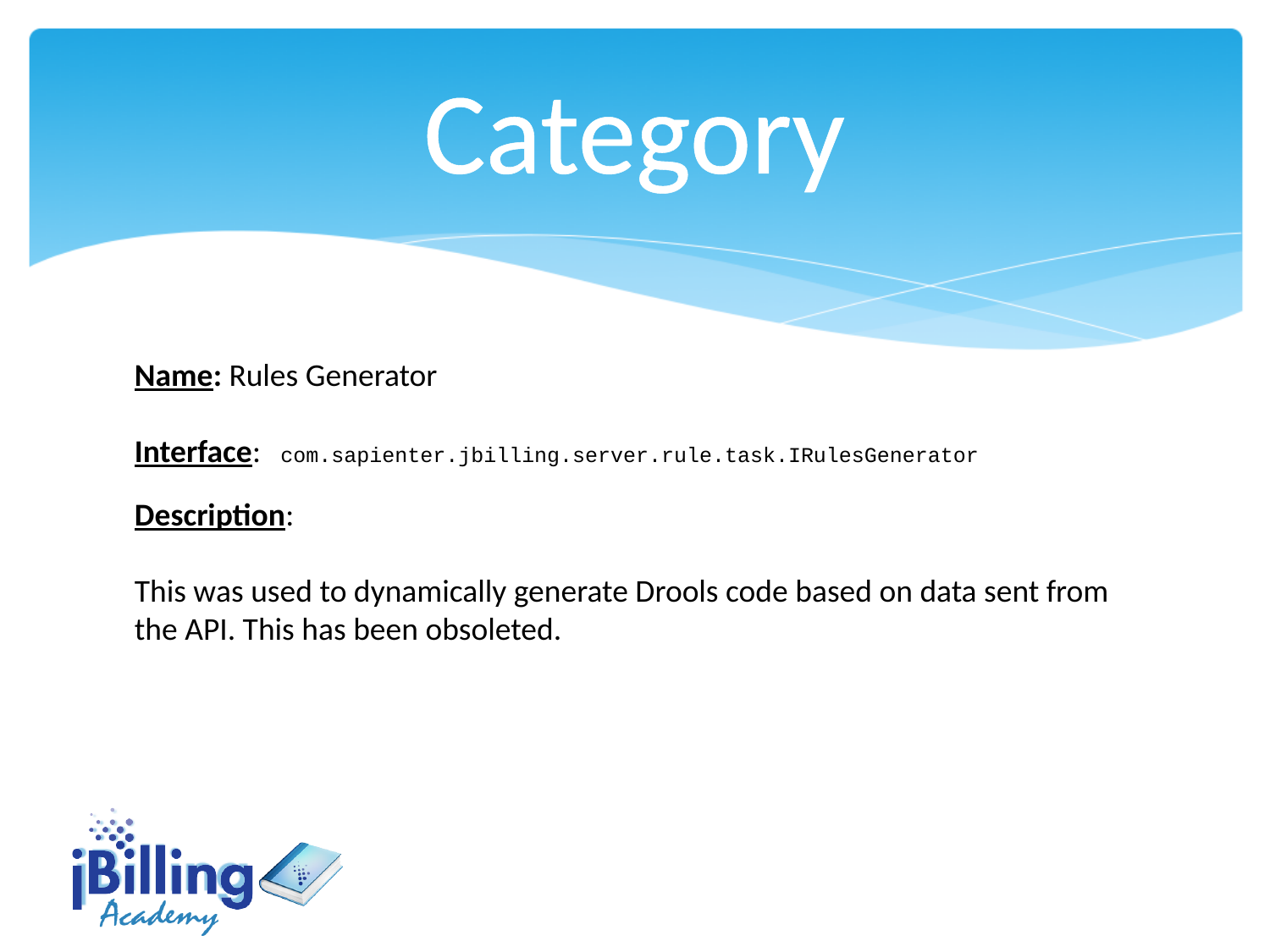

Category
Name: Rules Generator
Interface:  com.sapienter.jbilling.server.rule.task.IRulesGenerator

Description:

This was used to dynamically generate Drools code based on data sent from the API. This has been obsoleted.